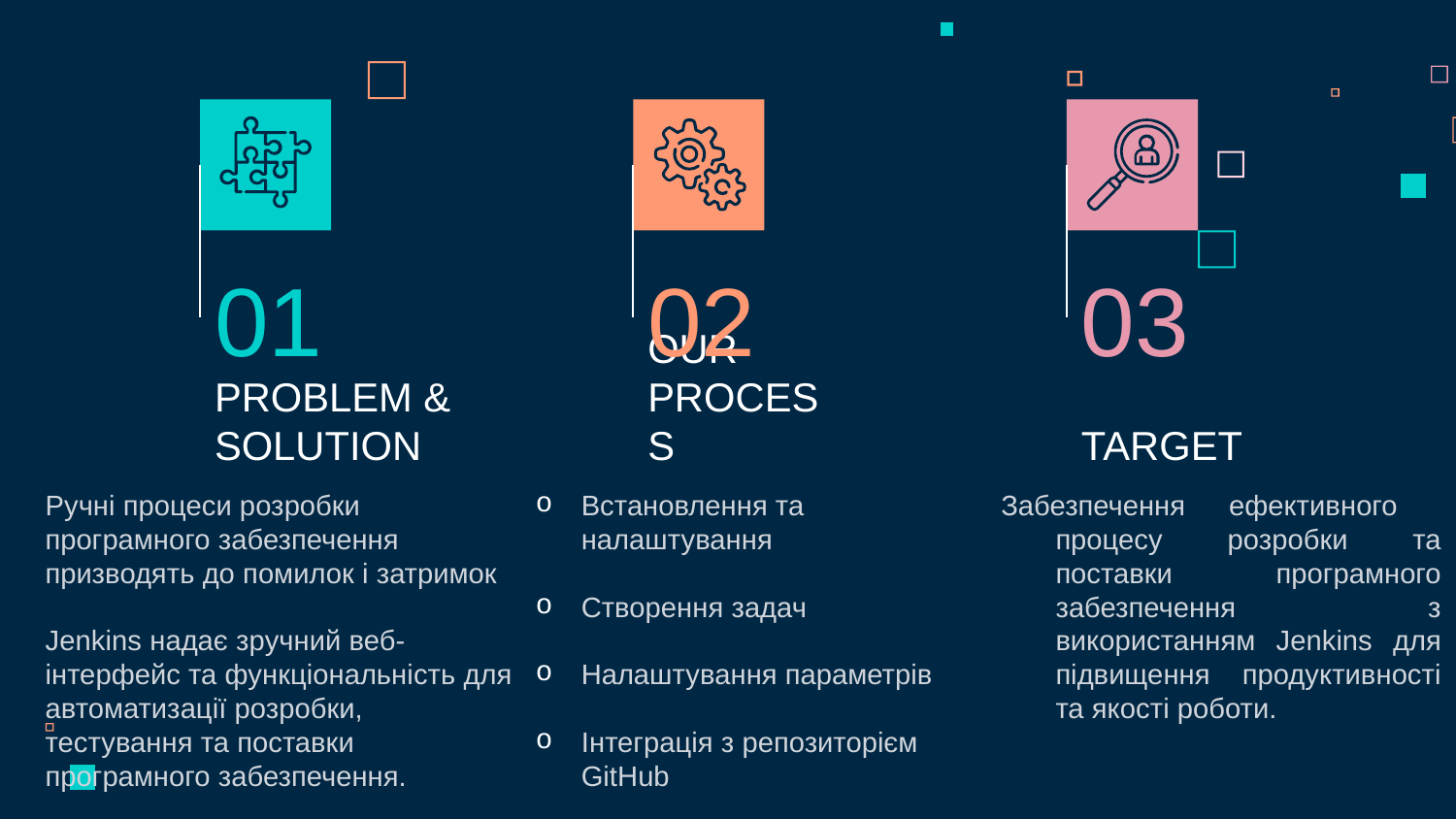

01
02
03
# PROBLEM & SOLUTION
OUR PROCESS
TARGET
Забезпечення ефективного  процесу розробки та поставки програмного забезпечення з використанням Jenkins для підвищення продуктивності та якості роботи.
Ручні процеси розробки програмного забезпечення призводять до помилок і затримок

Jenkins надає зручний веб-інтерфейс та функціональність для автоматизації розробки, тестування та поставки програмного забезпечення.
Встановлення та налаштування

Створення задач

Налаштування параметрів

Інтеграція з репозиторієм GitHub